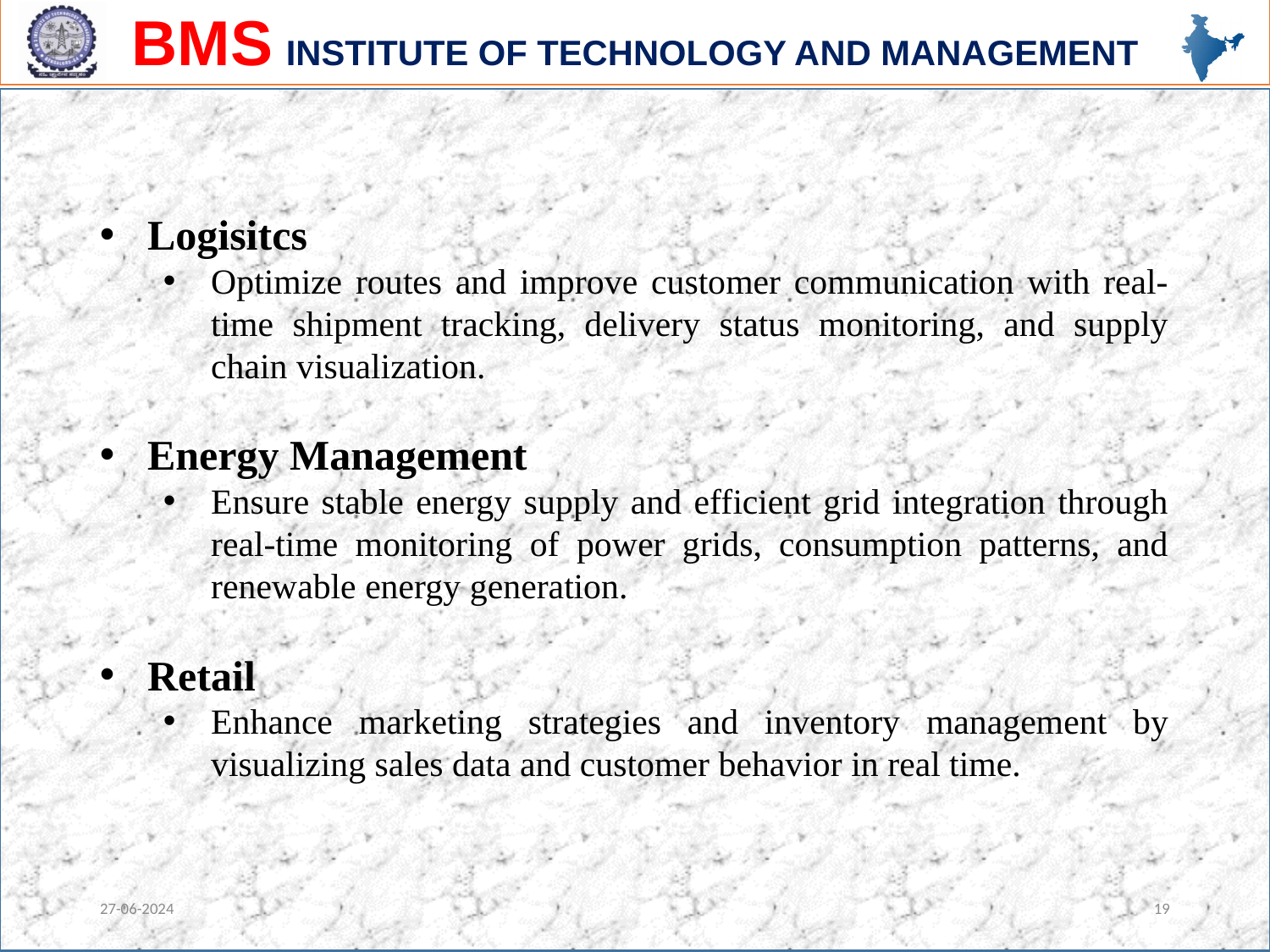

Logisitcs
Optimize routes and improve customer communication with real-time shipment tracking, delivery status monitoring, and supply chain visualization.

Energy Management
Ensure stable energy supply and efficient grid integration through real-time monitoring of power grids, consumption patterns, and renewable energy generation.

Retail
Enhance marketing strategies and inventory management by visualizing sales data and customer behavior in real time.
27-06-2024
19